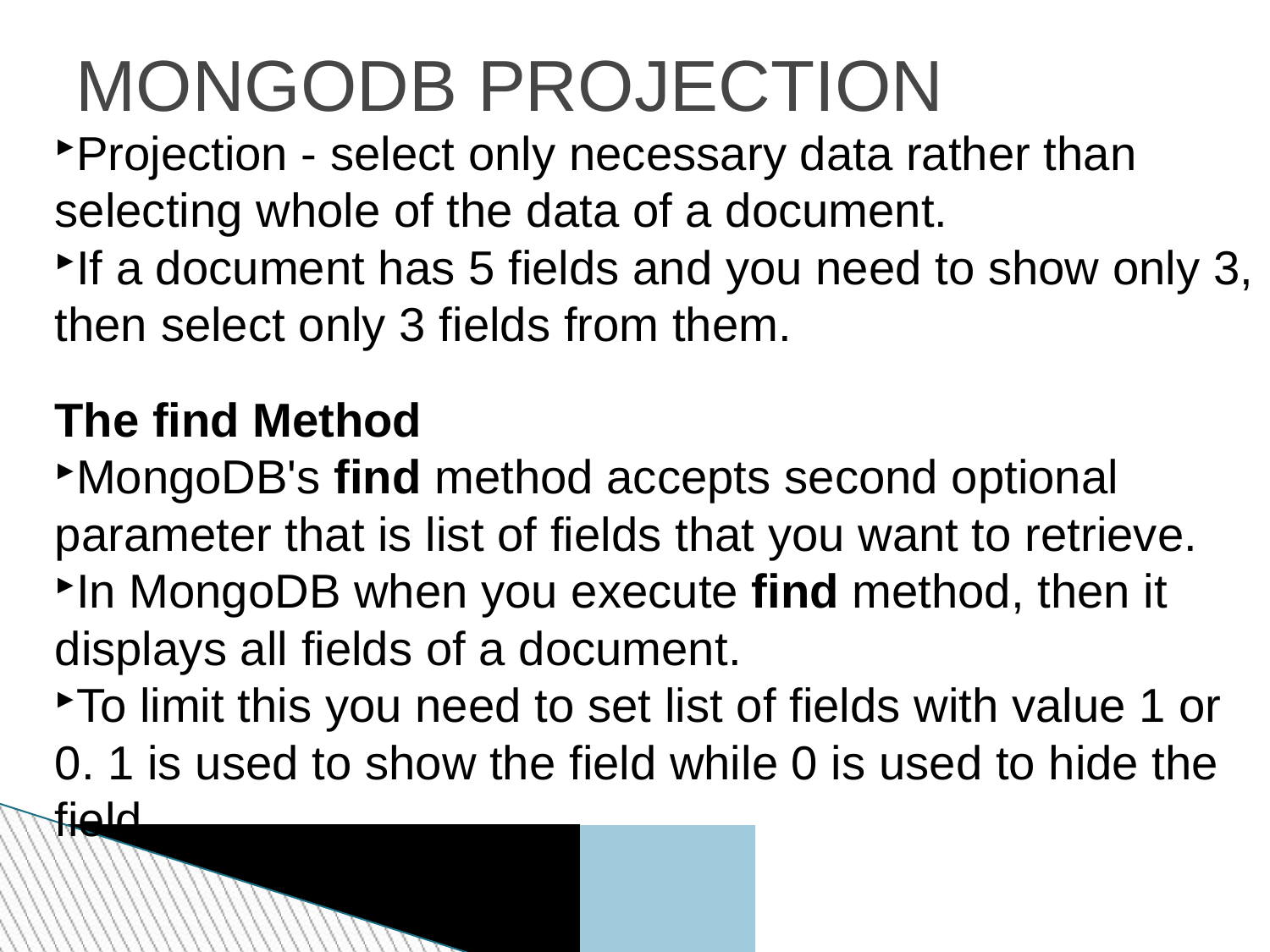

MONGODB PROJECTION
Projection - select only necessary data rather than selecting whole of the data of a document.
If a document has 5 fields and you need to show only 3, then select only 3 fields from them.

The find Method
MongoDB's find method accepts second optional parameter that is list of fields that you want to retrieve.
In MongoDB when you execute find method, then it displays all fields of a document.
To limit this you need to set list of fields with value 1 or 0. 1 is used to show the field while 0 is used to hide the field.